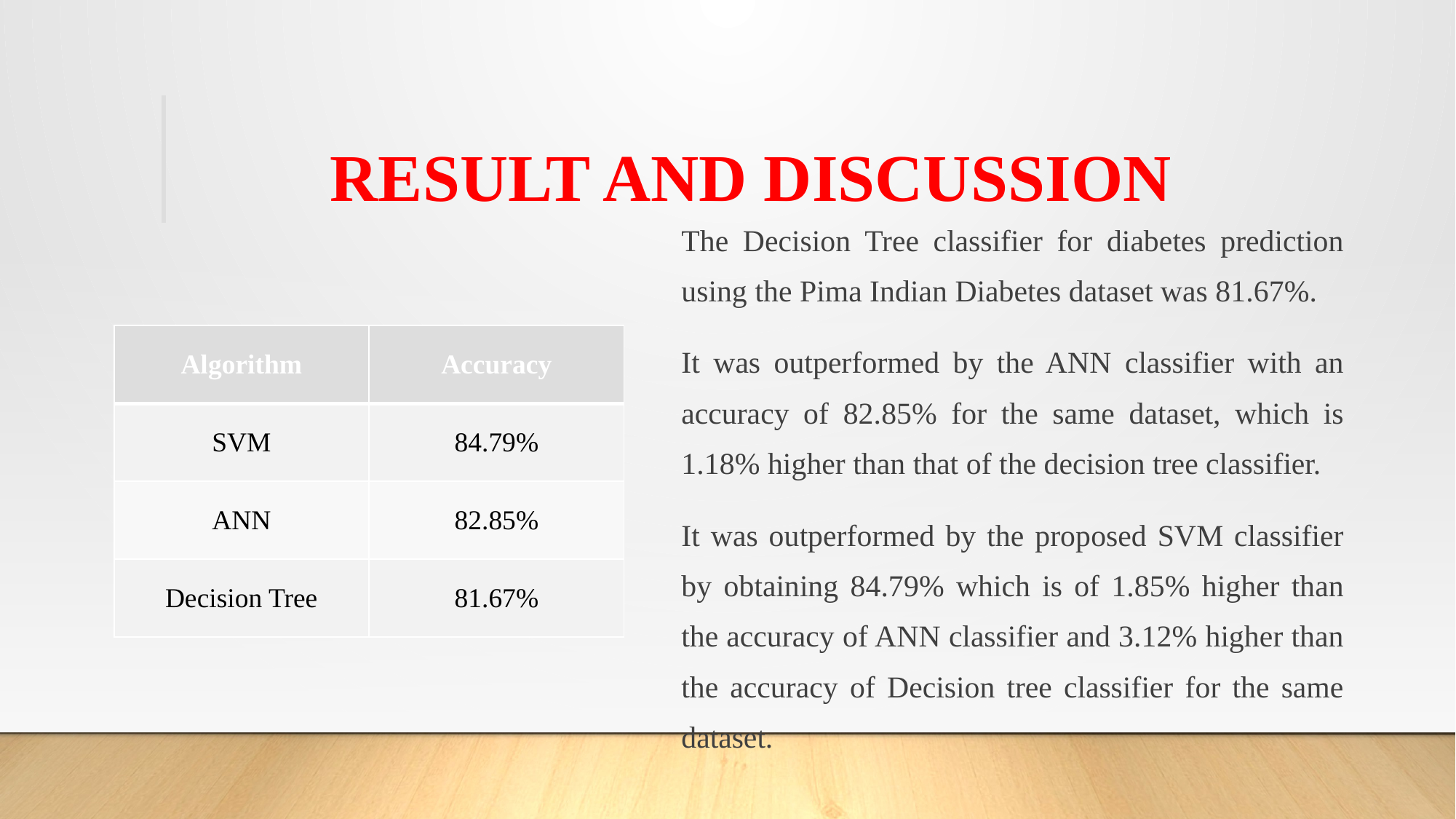

# RESULT AND DISCUSSION
The Decision Tree classifier for diabetes prediction using the Pima Indian Diabetes dataset was 81.67%.
It was outperformed by the ANN classifier with an accuracy of 82.85% for the same dataset, which is 1.18% higher than that of the decision tree classifier.
It was outperformed by the proposed SVM classifier by obtaining 84.79% which is of 1.85% higher than the accuracy of ANN classifier and 3.12% higher than the accuracy of Decision tree classifier for the same dataset.
| Algorithm | Accuracy |
| --- | --- |
| SVM | 84.79% |
| ANN | 82.85% |
| Decision Tree | 81.67% |